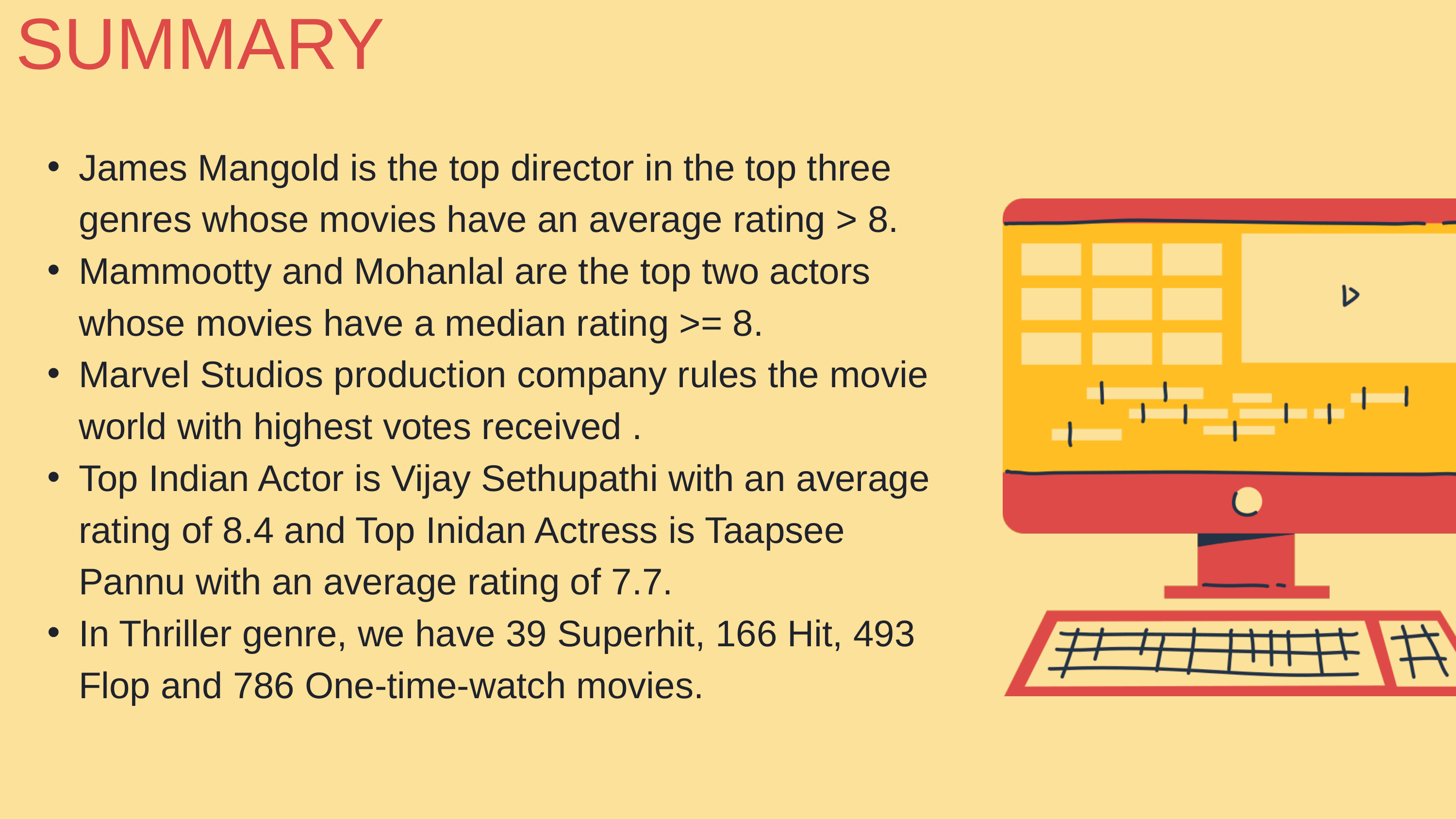

SUMMARY

James Mangold is the top director in the top three genres whose movies have an average rating > 8.
Mammootty and Mohanlal are the top two actors whose movies have a median rating >= 8.
Marvel Studios production company rules the movie world with highest votes received .
Top Indian Actor is Vijay Sethupathi with an average rating of 8.4 and Top Inidan Actress is Taapsee Pannu with an average rating of 7.7.
In Thriller genre, we have 39 Superhit, 166 Hit, 493 Flop and 786 One-time-watch movies.